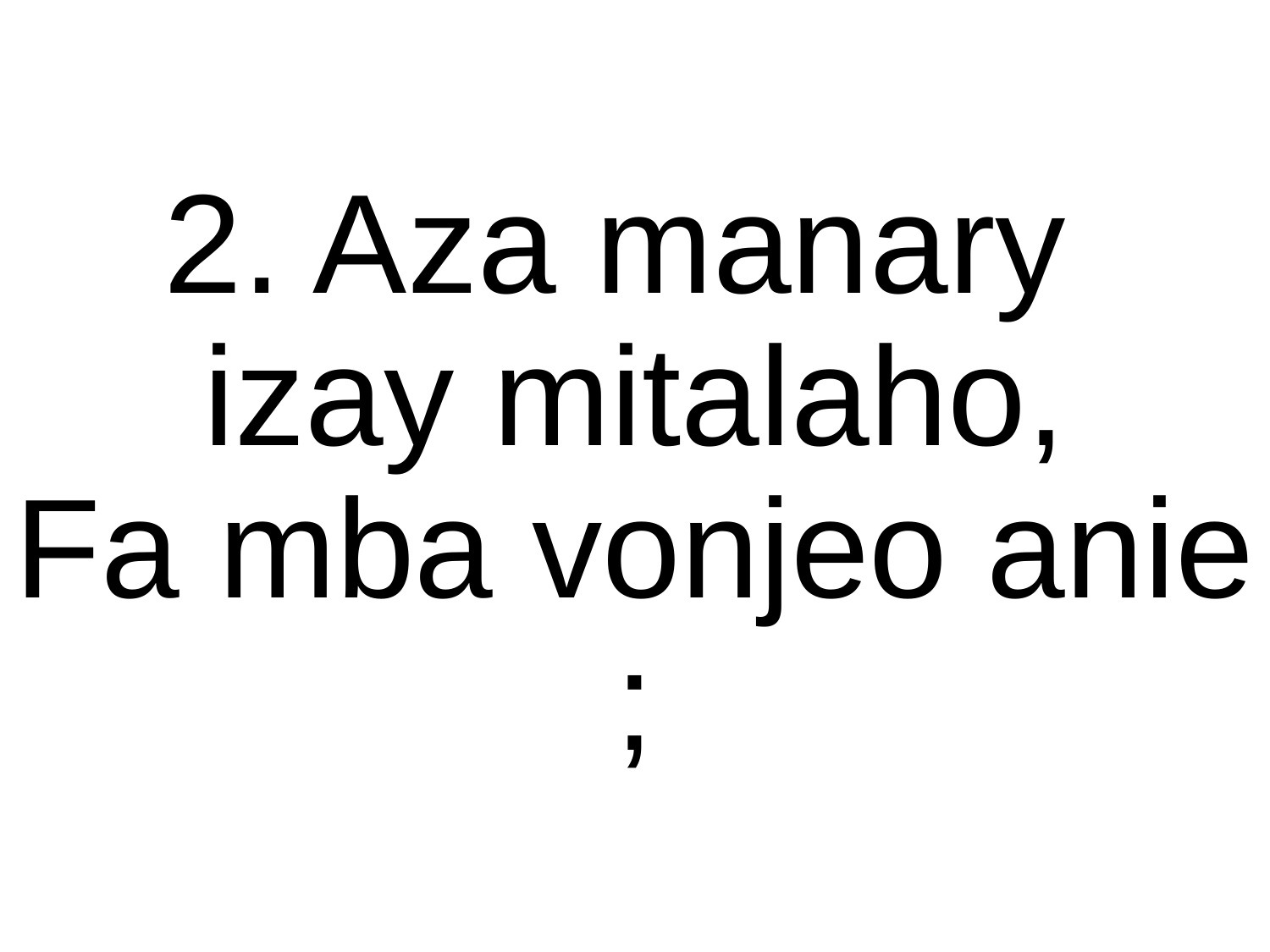

2. Aza manary
izay mitalaho,
Fa mba vonjeo anie ;